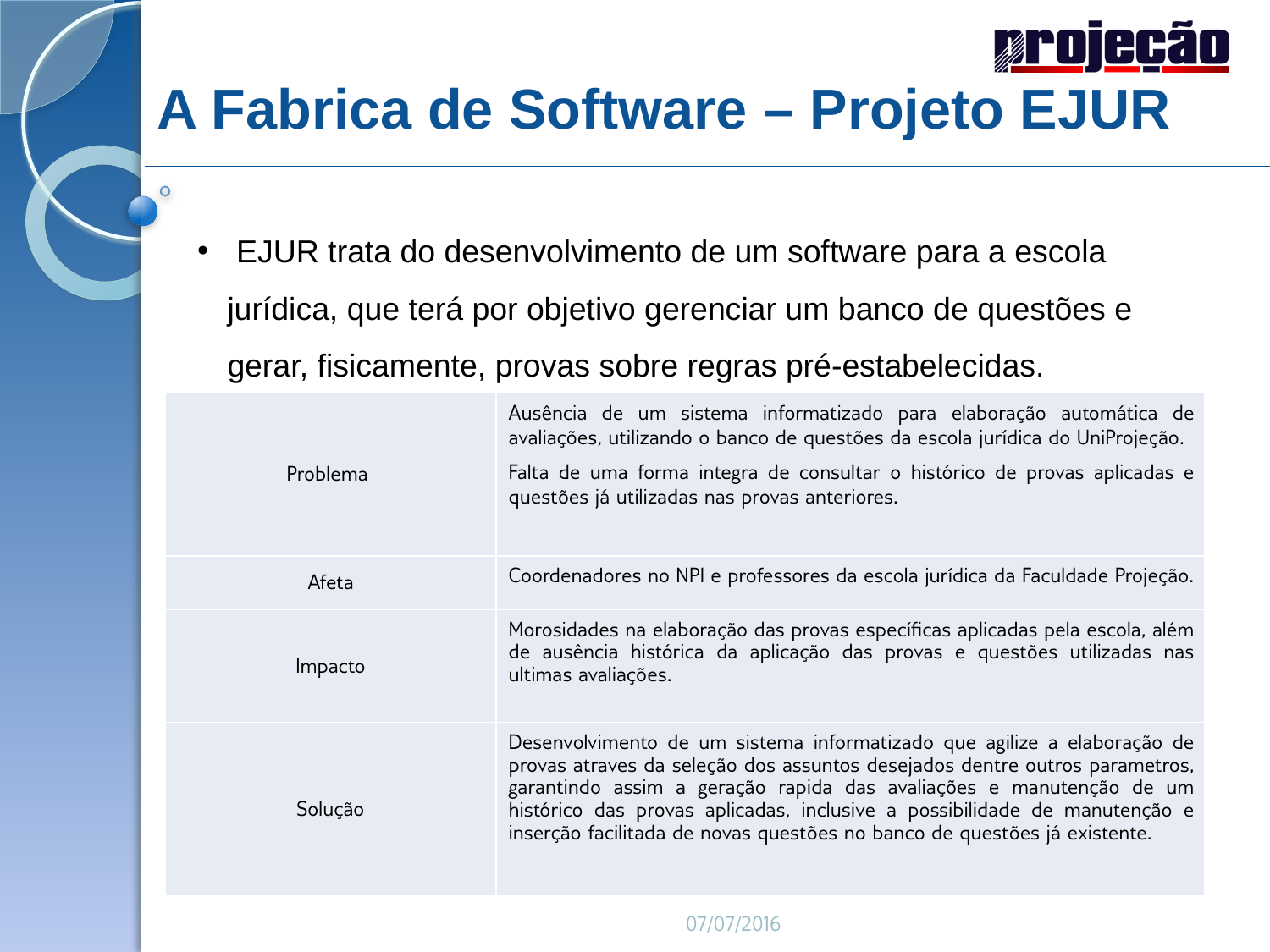

A Fabrica de Software – Projeto EJUR
 EJUR trata do desenvolvimento de um software para a escola jurídica, que terá por objetivo gerenciar um banco de questões e gerar, fisicamente, provas sobre regras pré-estabelecidas.
| Problema | Ausência de um sistema informatizado para elaboração automática de avaliações, utilizando o banco de questões da escola jurídica do UniProjeção. Falta de uma forma integra de consultar o histórico de provas aplicadas e questões já utilizadas nas provas anteriores. |
| --- | --- |
| Afeta | Coordenadores no NPI e professores da escola jurídica da Faculdade Projeção. |
| Impacto | Morosidades na elaboração das provas específicas aplicadas pela escola, além de ausência histórica da aplicação das provas e questões utilizadas nas ultimas avaliações. |
| Solução | Desenvolvimento de um sistema informatizado que agilize a elaboração de provas atraves da seleção dos assuntos desejados dentre outros parametros, garantindo assim a geração rapida das avaliações e manutenção de um histórico das provas aplicadas, inclusive a possibilidade de manutenção e inserção facilitada de novas questões no banco de questões já existente. |
07/07/2016